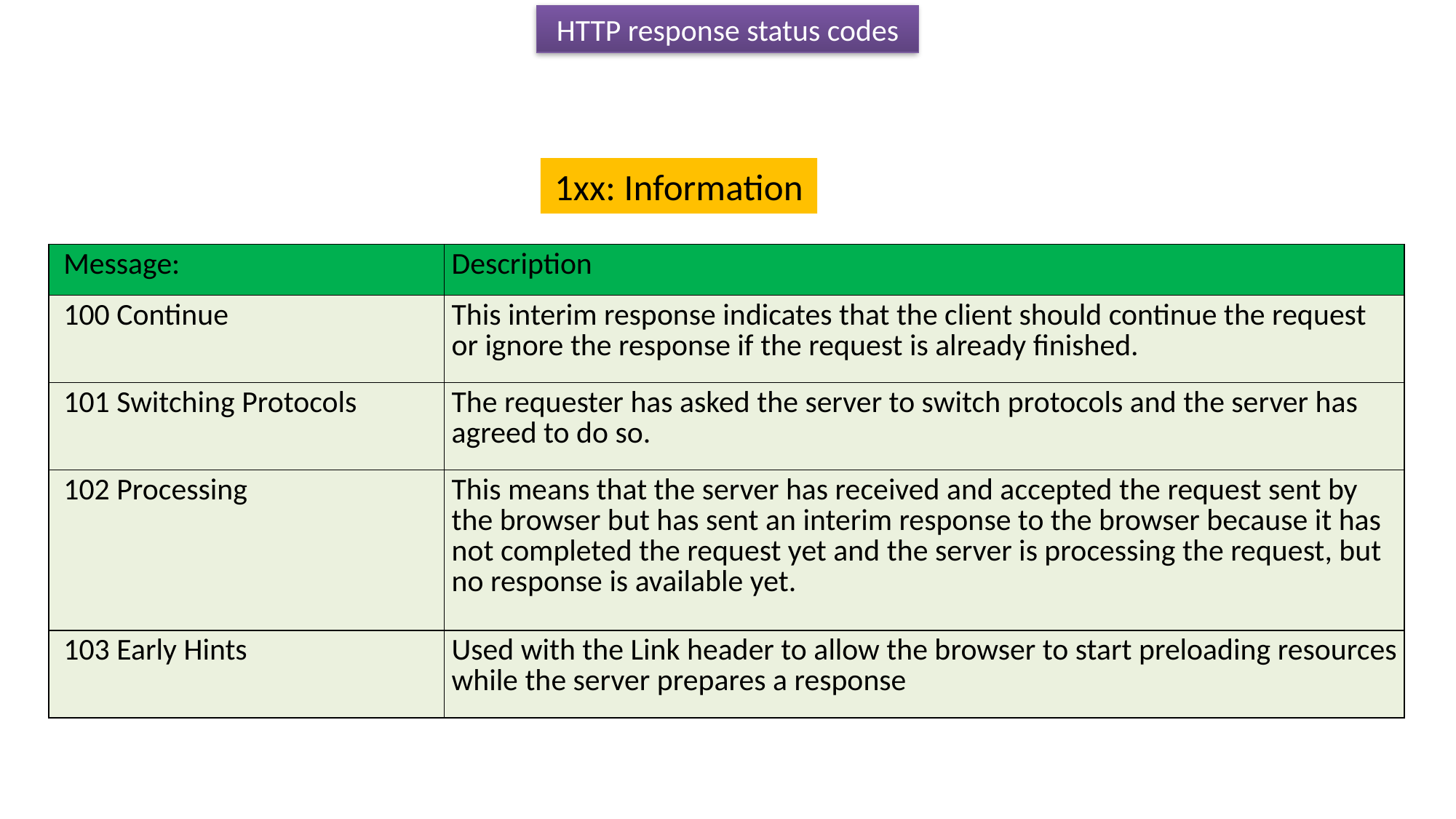

HTTP response status codes

1xx: Information
| Message: | Description |
| --- | --- |
| 100 Continue | This interim response indicates that the client should continue the request or ignore the response if the request is already finished. |
| 101 Switching Protocols | The requester has asked the server to switch protocols and the server has agreed to do so. |
| 102 Processing | This means that the server has received and accepted the request sent by the browser but has sent an interim response to the browser because it has not completed the request yet and the server is processing the request, but no response is available yet. |
| 103 Early Hints | Used with the Link header to allow the browser to start preloading resources while the server prepares a response |